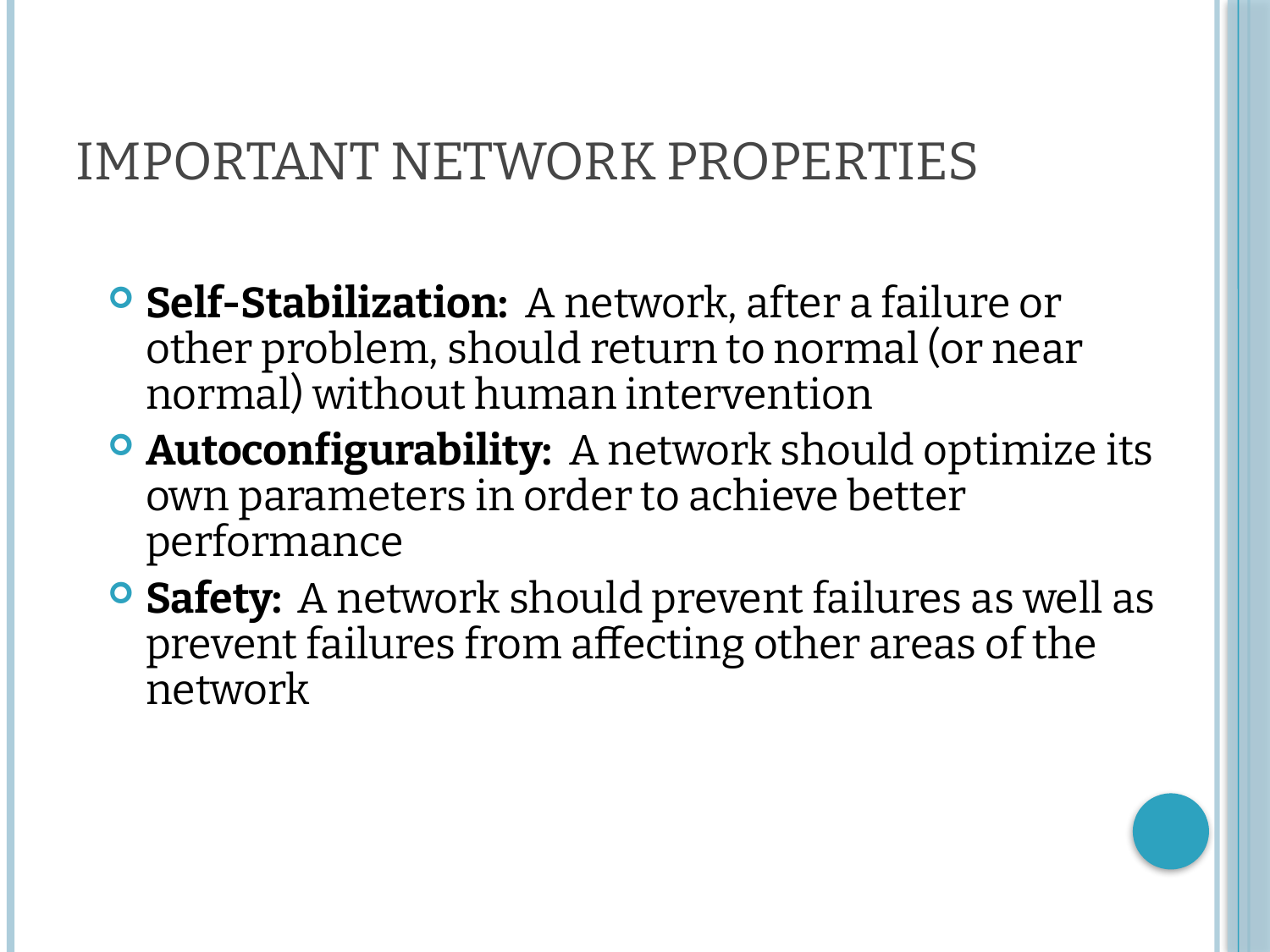

# Important Network Properties
Self-Stabilization:  A network, after a failure or other problem, should return to normal (or near normal) without human intervention
Autoconfigurability:  A network should optimize its own parameters in order to achieve better performance
Safety:  A network should prevent failures as well as prevent failures from affecting other areas of the network